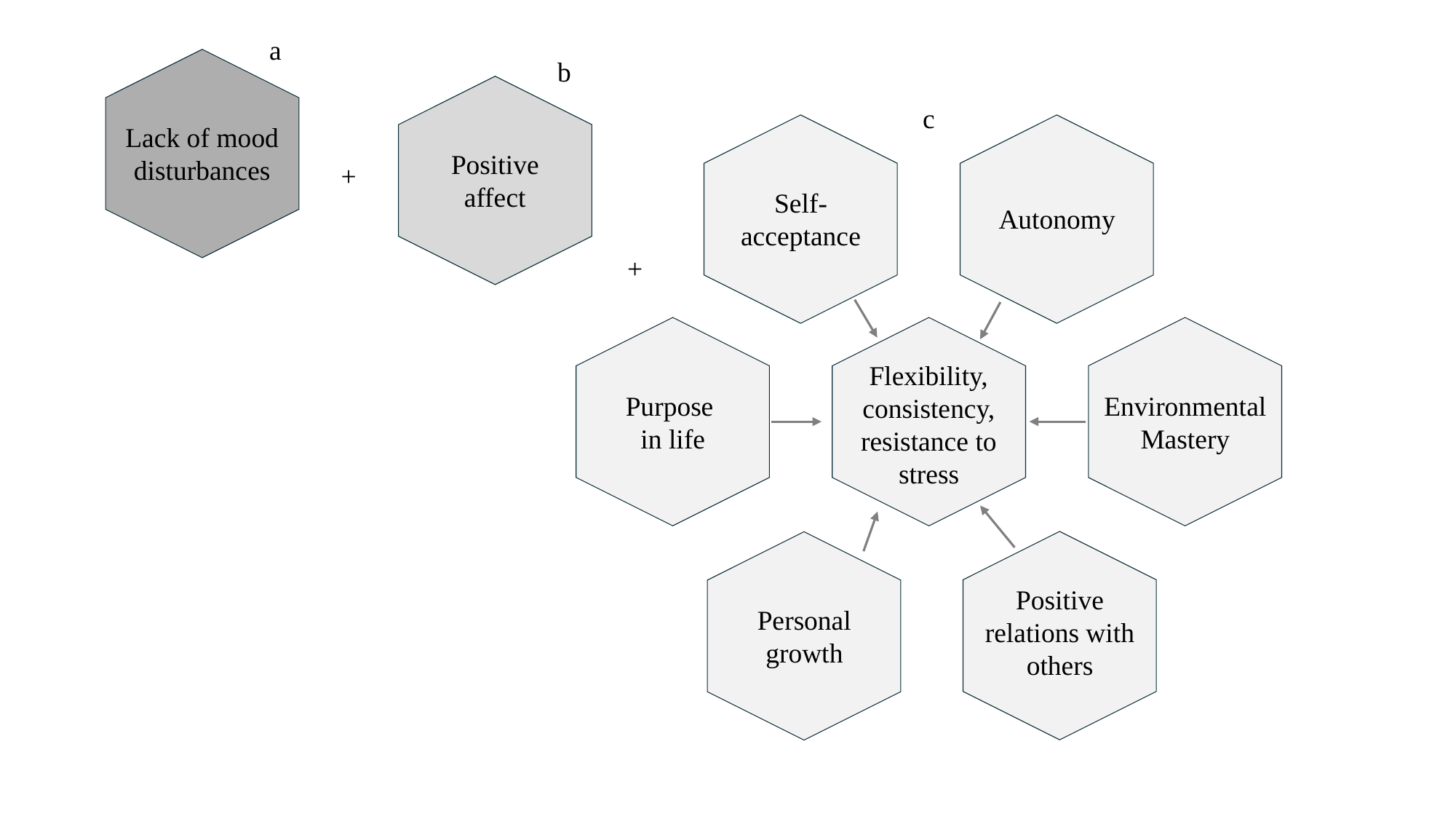

a
b

c
Lack of mood disturbances

Positive
affect
+
Self- acceptance
Autonomy
+

Flexibility, consistency, resistance to stress
Purpose
in life
Environmental Mastery

Positive relations with others
Personal growth